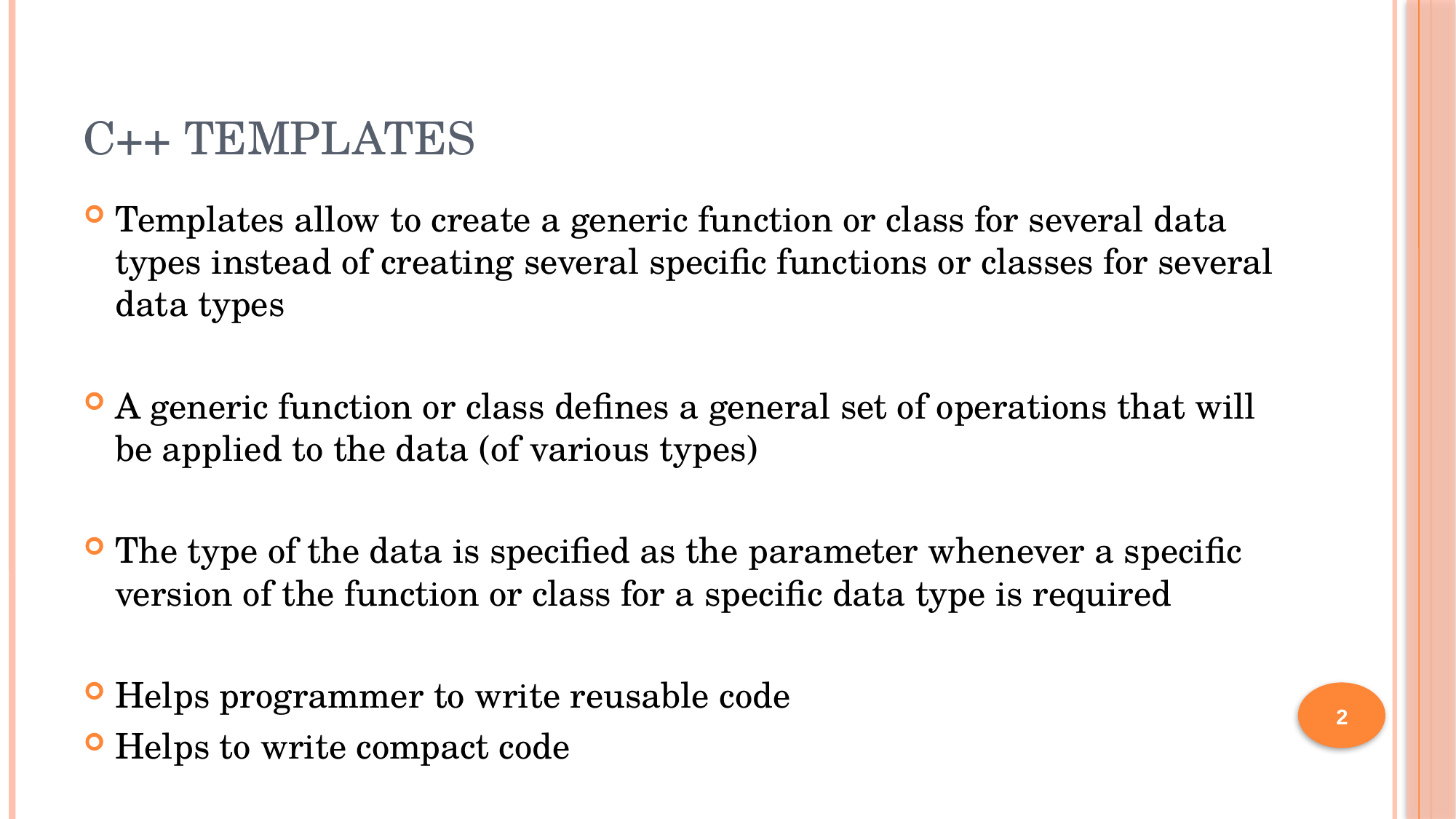

# C++ Templates
Templates allow to create a generic function or class for several data types instead of creating several specific functions or classes for several data types

A generic function or class defines a general set of operations that will be applied to the data (of various types)

The type of the data is specified as the parameter whenever a specific version of the function or class for a specific data type is required

Helps programmer to write reusable code
Helps to write compact code
2